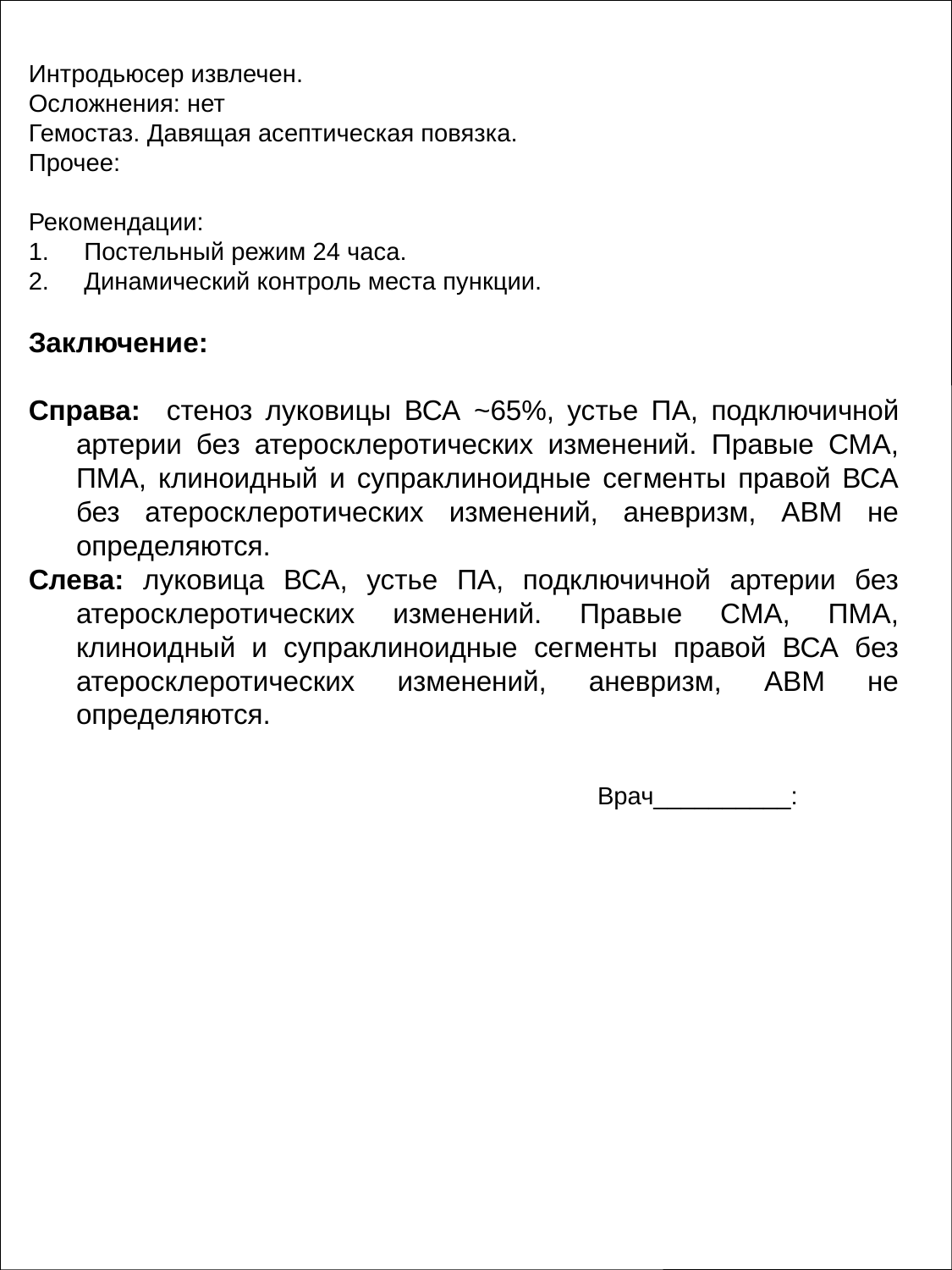

Интродьюсер извлечен.
Осложнения: нет
Гемостаз. Давящая асептическая повязка.
Прочее:

Рекомендации:
1.     Постельный режим 24 часа.
2.     Динамический контроль места пункции.

Заключение:

Справа:  стеноз луковицы ВСА ~65%, устье ПА, подключичной артерии без атеросклеротических изменений. Правые СМА, ПМА, клиноидный и супраклиноидные сегменты правой ВСА без атеросклеротических изменений, аневризм, АВМ не определяются.
Слева: луковица ВСА, устье ПА, подключичной артерии без атеросклеротических изменений. Правые СМА, ПМА, клиноидный и супраклиноидные сегменты правой ВСА без атеросклеротических изменений, аневризм, АВМ не определяются.

Врач__________: